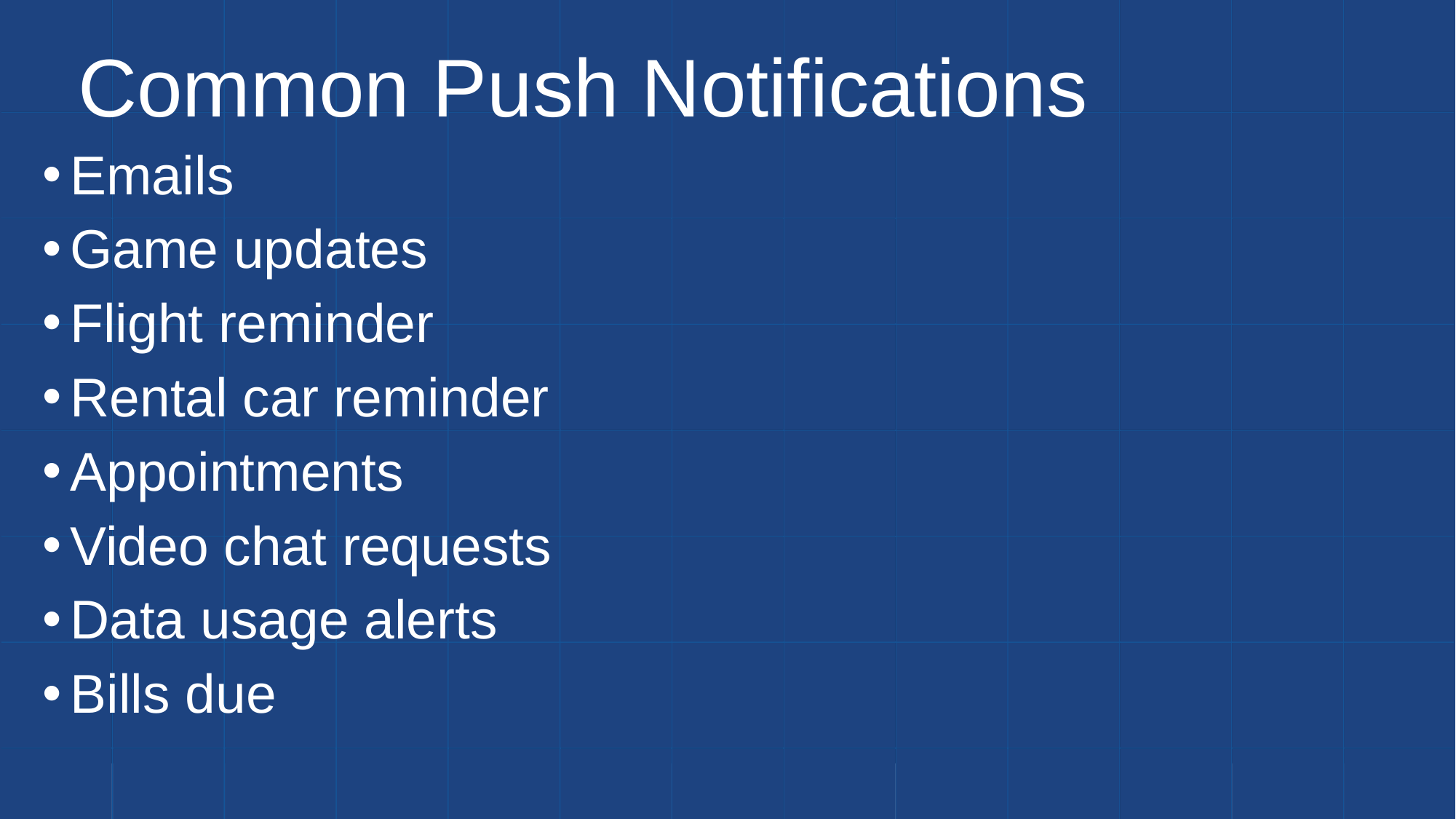

# Common Push Notifications
Emails
Game updates
Flight reminder
Rental car reminder
Appointments
Video chat requests
Data usage alerts
Bills due